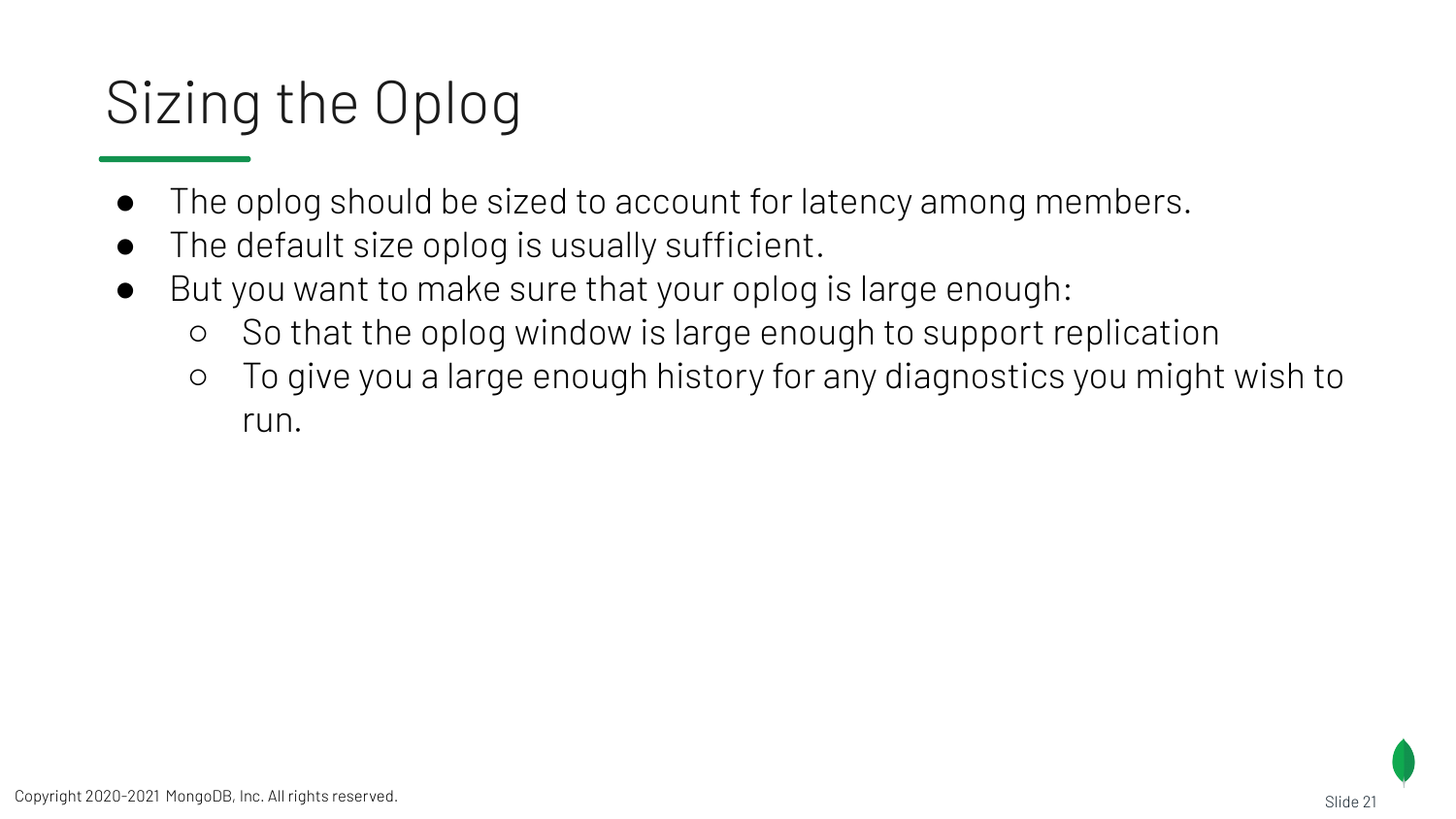

Sizing the Oplog
The oplog should be sized to account for latency among members.
The default size oplog is usually sufficient.
But you want to make sure that your oplog is large enough:
So that the oplog window is large enough to support replication
To give you a large enough history for any diagnostics you might wish to run.
Slide 21